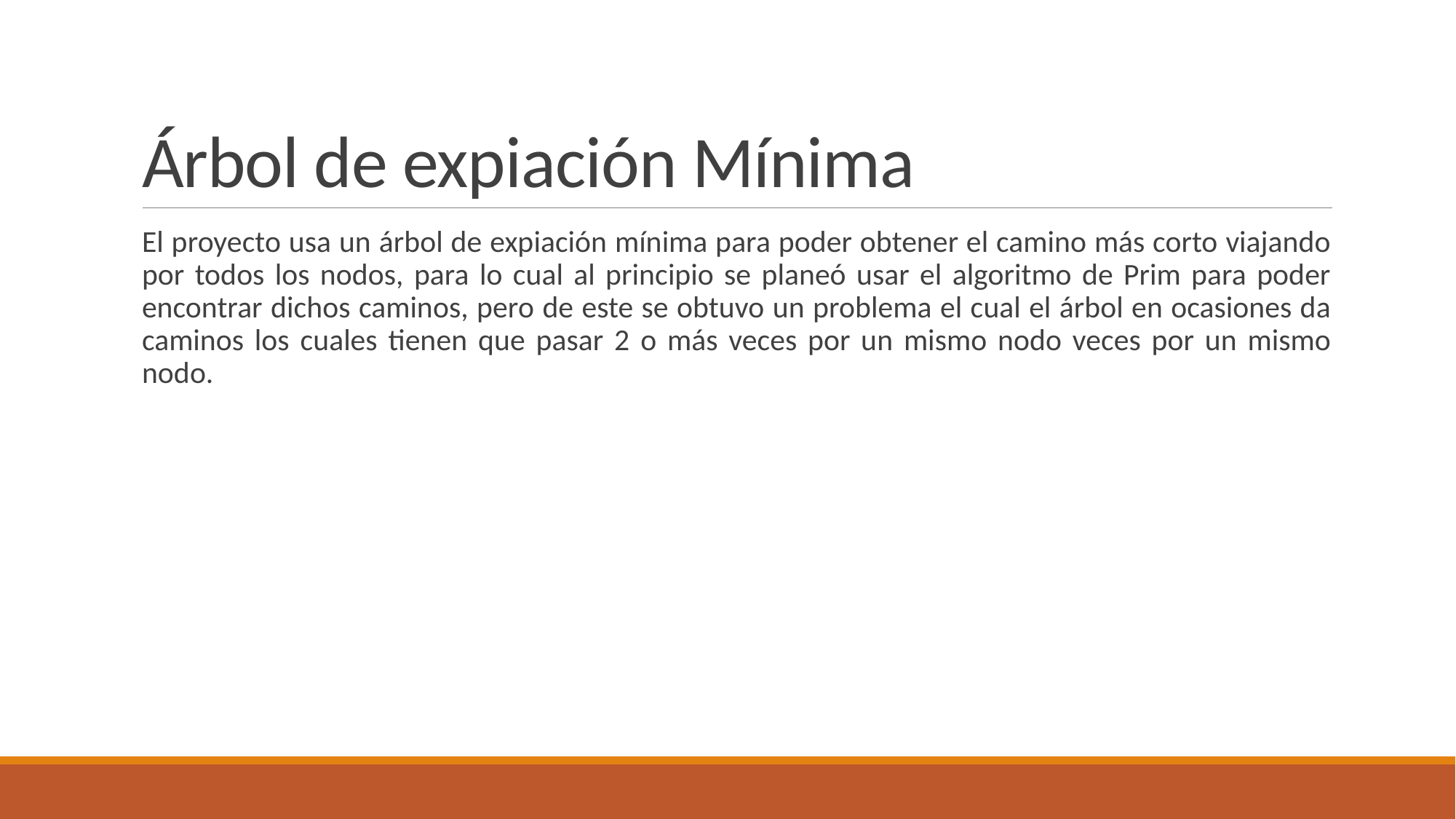

# Árbol de expiación Mínima
El proyecto usa un árbol de expiación mínima para poder obtener el camino más corto viajando por todos los nodos, para lo cual al principio se planeó usar el algoritmo de Prim para poder encontrar dichos caminos, pero de este se obtuvo un problema el cual el árbol en ocasiones da caminos los cuales tienen que pasar 2 o más veces por un mismo nodo veces por un mismo nodo.